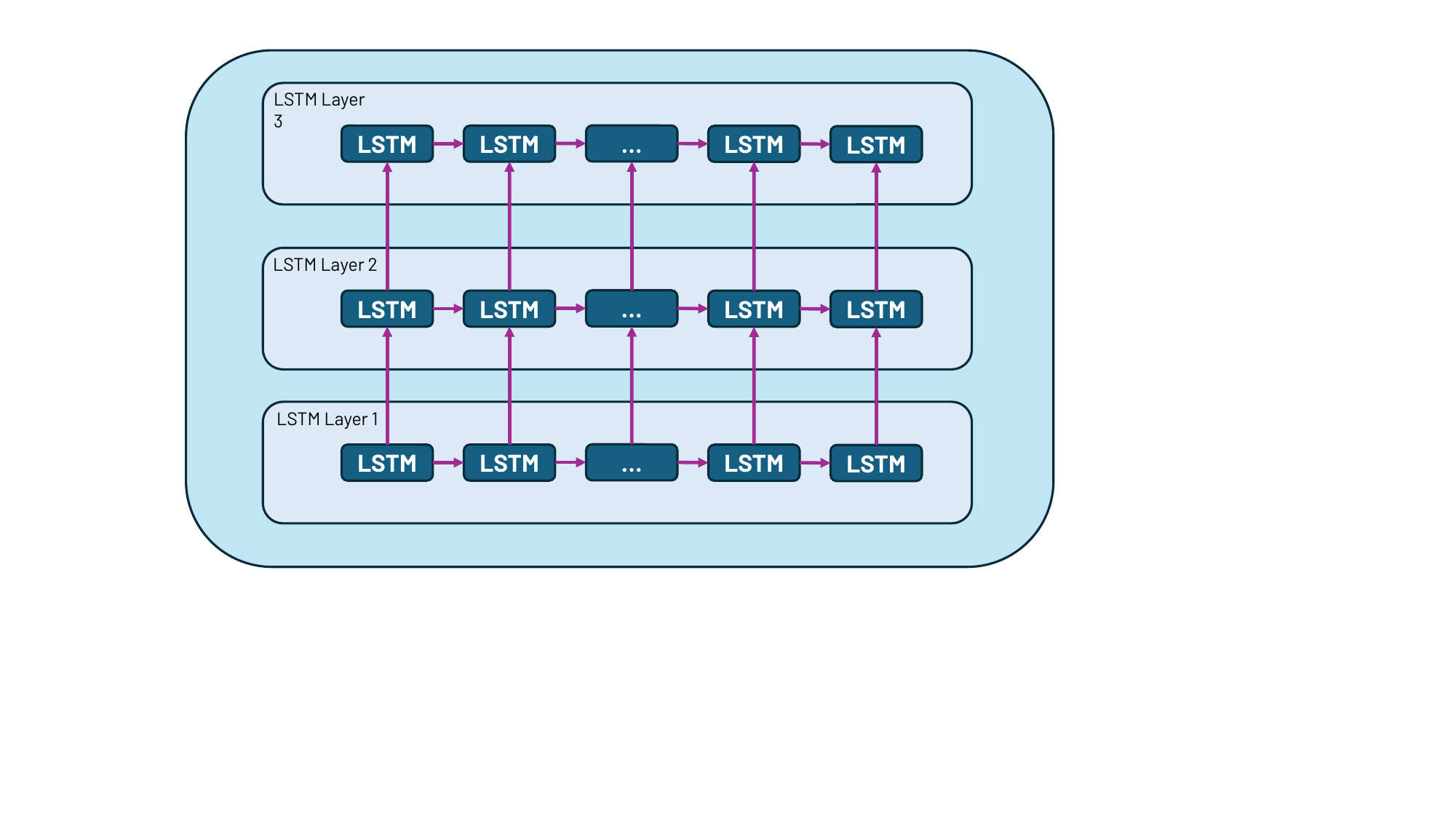

LSTM Layer 3

…
LSTM
LSTM
LSTM
LSTM
LSTM Layer 2

…
LSTM
LSTM
LSTM
LSTM

LSTM Layer 1
…
LSTM
LSTM
LSTM
LSTM